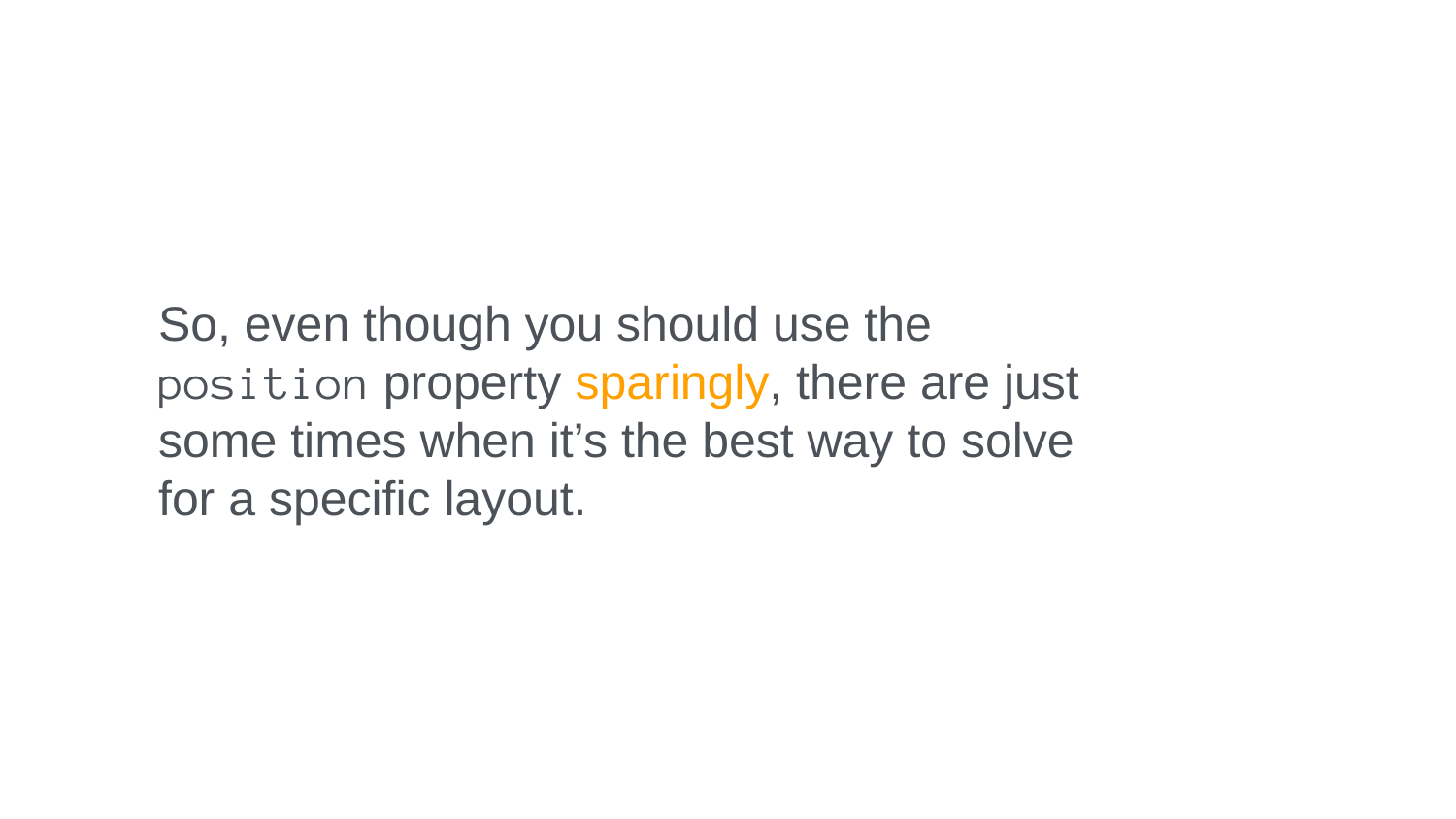

So, even though you should use the
position property sparingly, there are just
some times when it’s the best way to solve
for a specific layout.